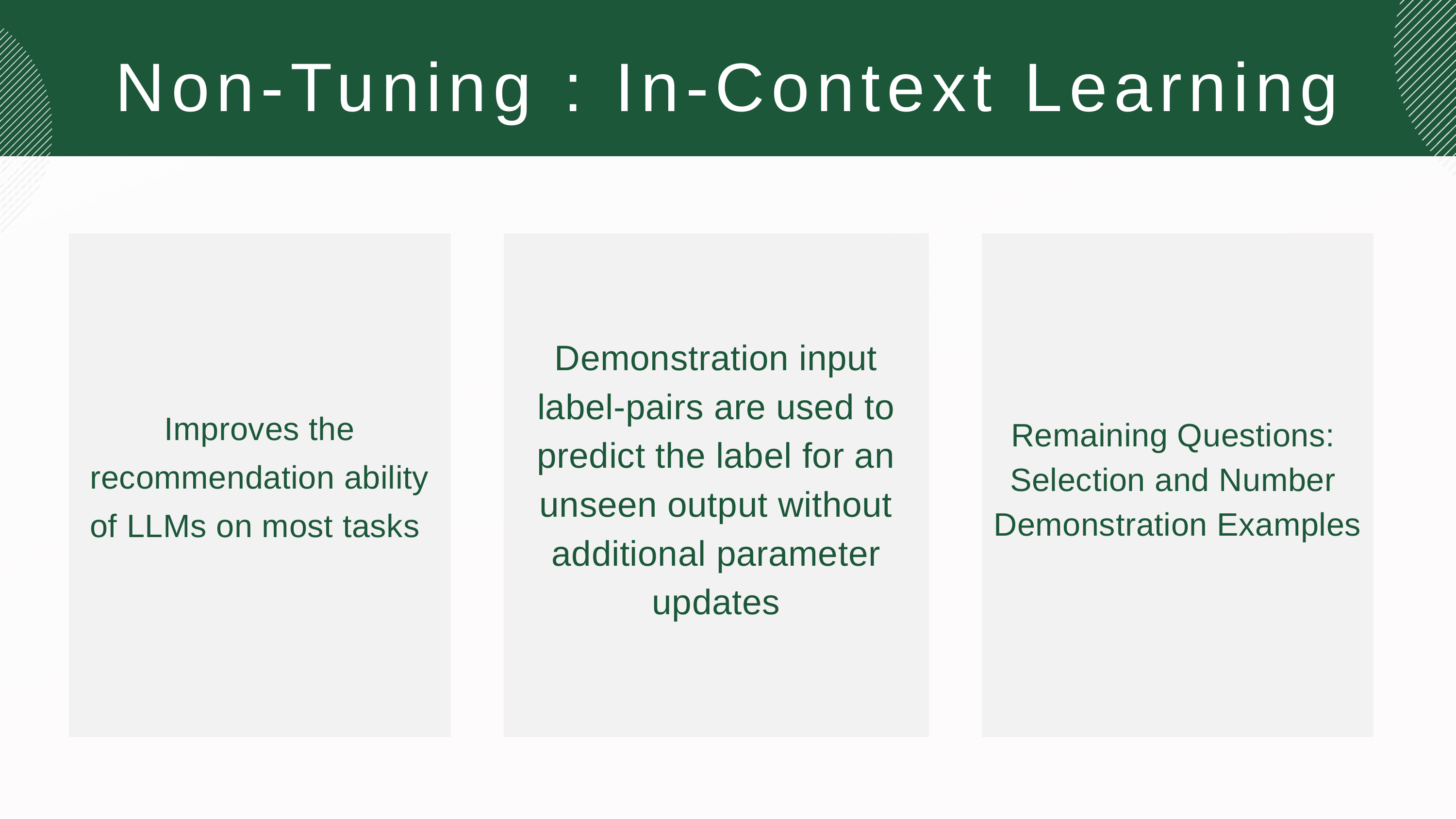

Non-Tuning : In-Context Learning

Improves the recommendation ability of LLMs on most tasks

Demonstration input label-pairs are used to predict the label for an unseen output without additional parameter updates

Remaining Questions:
Selection and Number  Demonstration Examples